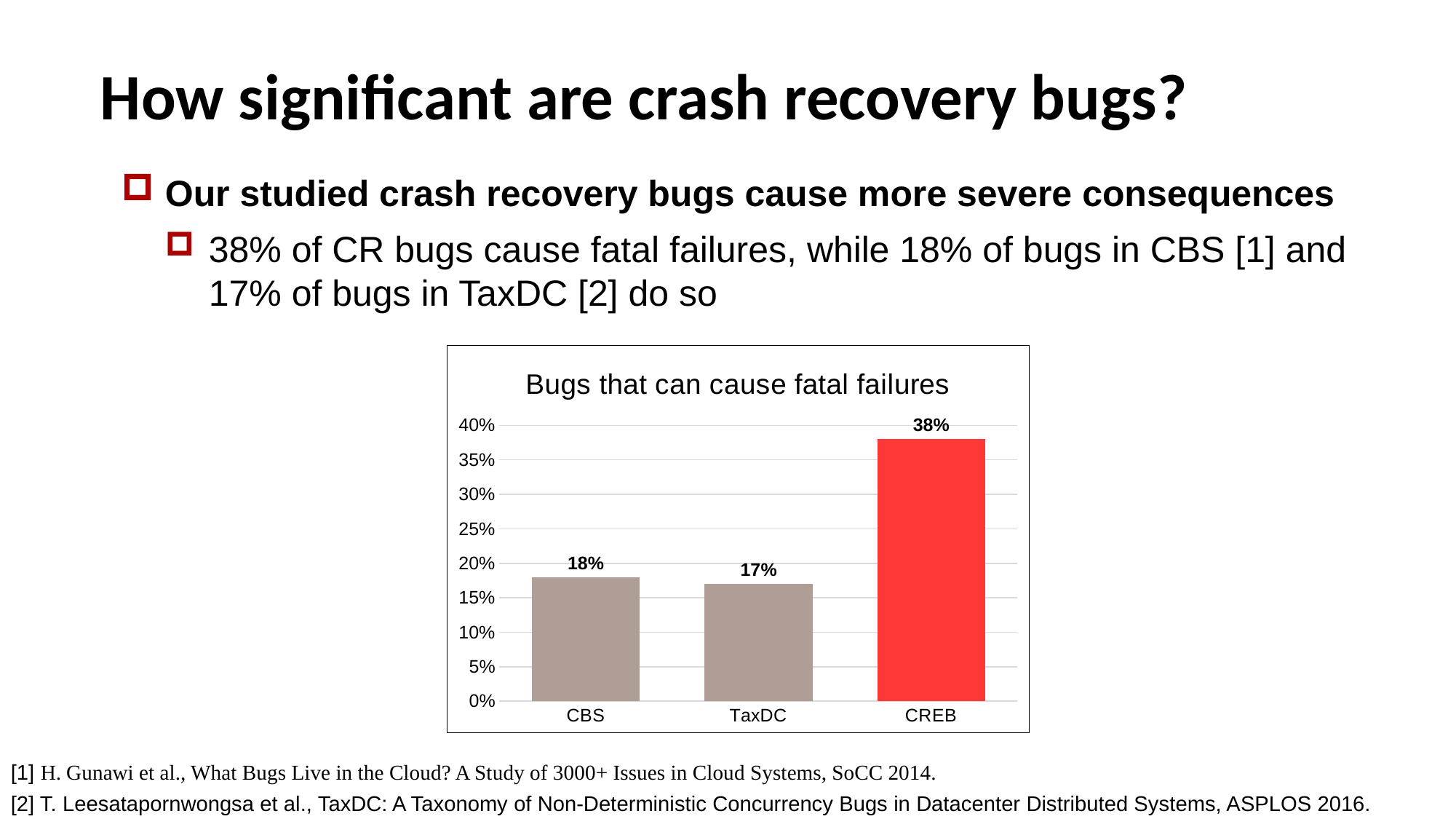

# How significant are crash recovery bugs?
Our studied crash recovery bugs cause more severe consequences
38% of CR bugs cause fatal failures, while 18% of bugs in CBS [1] and 17% of bugs in TaxDC [2] do so

### Chart: Bugs that can cause fatal failures

| Category | Bugs that can cause fatal failures |
|---|---|
| CBS | 0.18 |
| TaxDC | 0.17 |
| CREB | 0.38 |
[1] H. Gunawi et al., What Bugs Live in the Cloud? A Study of 3000+ Issues in Cloud Systems, SoCC 2014.
[2] T. Leesatapornwongsa et al., TaxDC: A Taxonomy of Non-Deterministic Concurrency Bugs in Datacenter Distributed Systems, ASPLOS 2016.